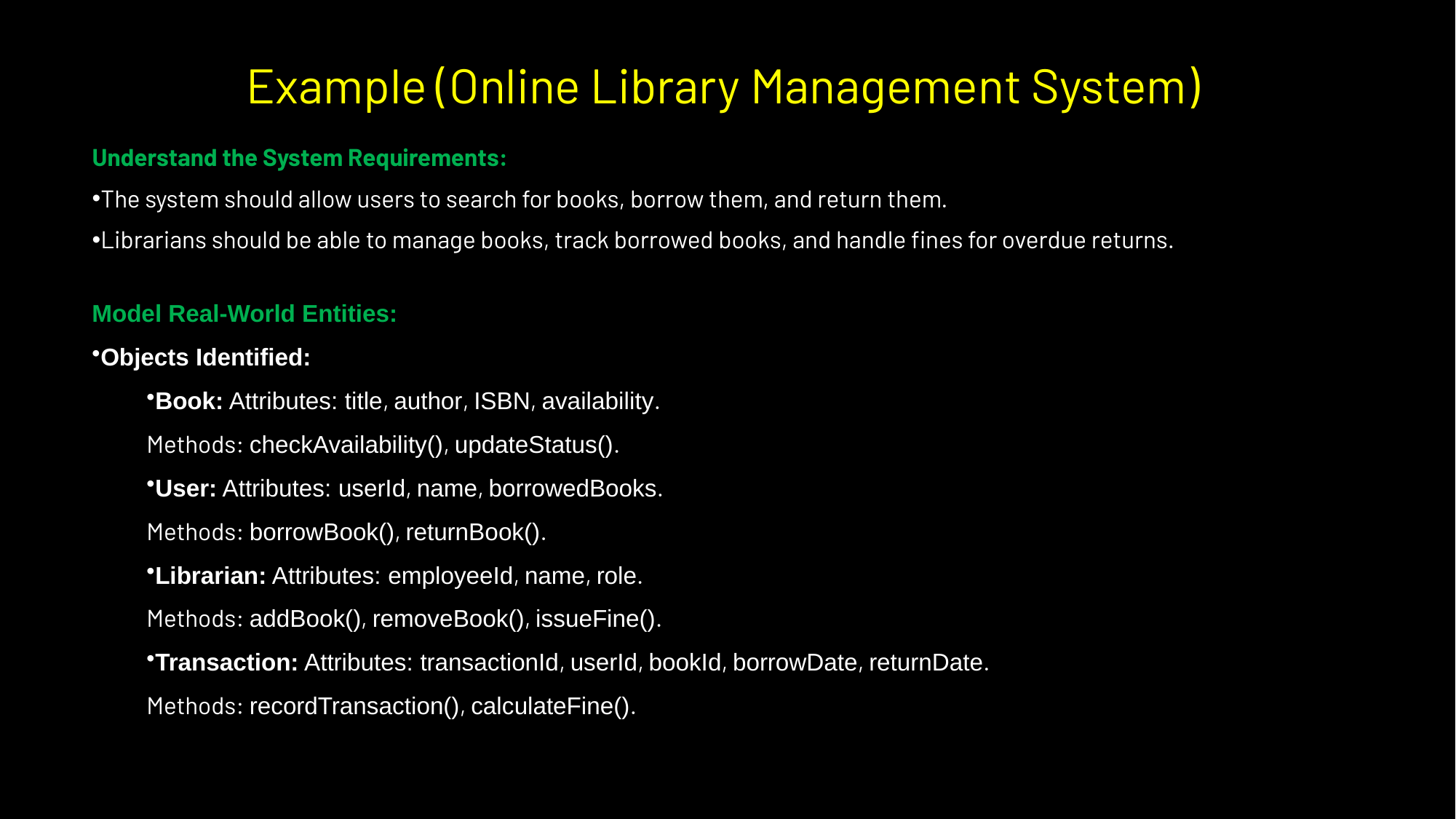

# Example (Online Library Management System)
Understand the System Requirements:
The system should allow users to search for books, borrow them, and return them.
Librarians should be able to manage books, track borrowed books, and handle fines for overdue returns.

Model Real-World Entities:
Objects Identified:
Book: Attributes: title, author, ISBN, availability.
Methods: checkAvailability(), updateStatus().
User: Attributes: userId, name, borrowedBooks.
Methods: borrowBook(), returnBook().
Librarian: Attributes: employeeId, name, role.
Methods: addBook(), removeBook(), issueFine().
Transaction: Attributes: transactionId, userId, bookId, borrowDate, returnDate.
Methods: recordTransaction(), calculateFine().